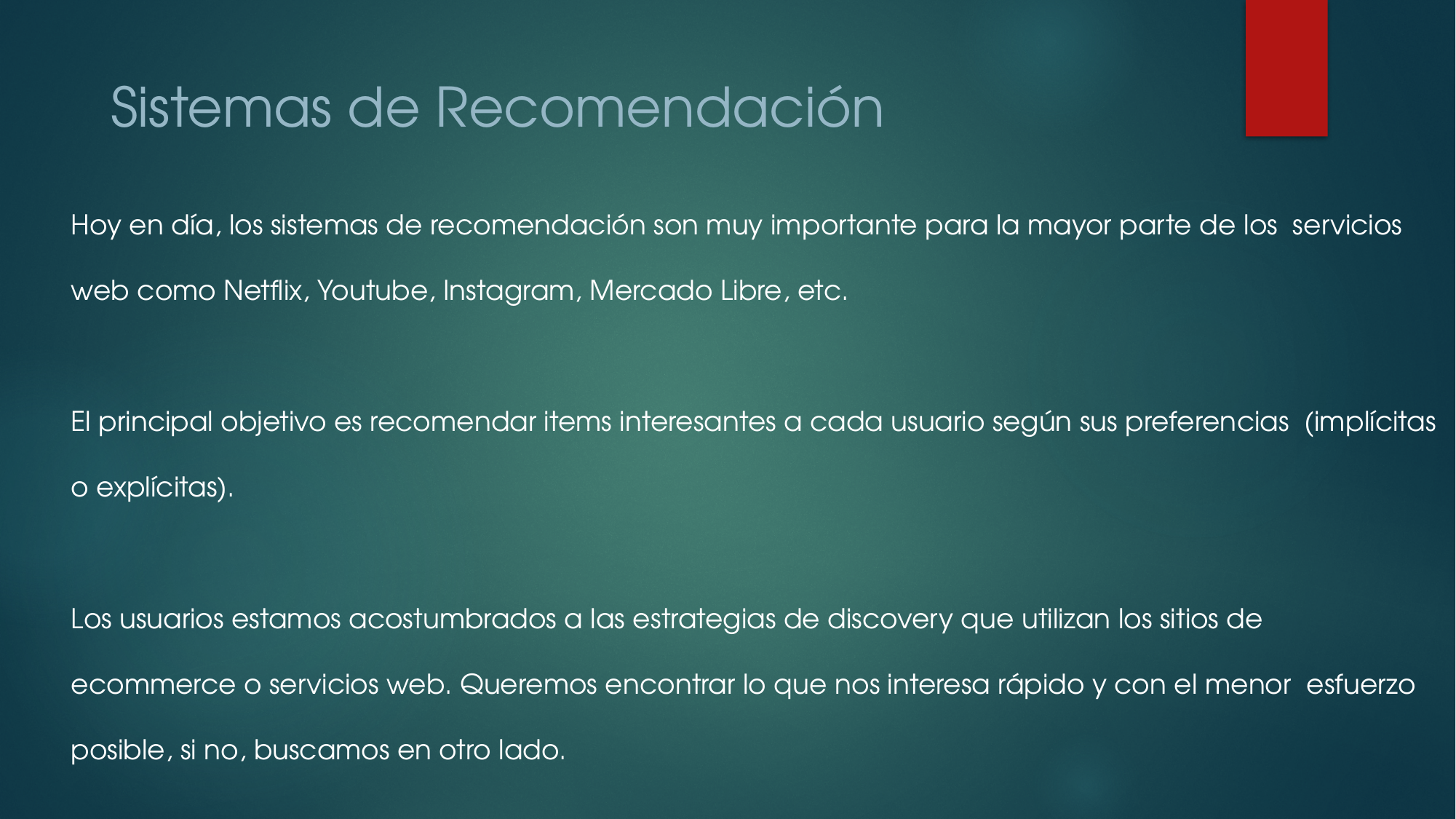

Sistemas de Recomendación
Hoy en día, los sistemas de recomendación son muy importante para la mayor parte de los  servicios web como Netflix, Youtube, Instagram, Mercado Libre, etc.

El principal objetivo es recomendar items interesantes a cada usuario según sus preferencias  (implícitas o explícitas).

Los usuarios estamos acostumbrados a las estrategias de discovery que utilizan los sitios de  ecommerce o servicios web. Queremos encontrar lo que nos interesa rápido y con el menor  esfuerzo posible, si no, buscamos en otro lado.